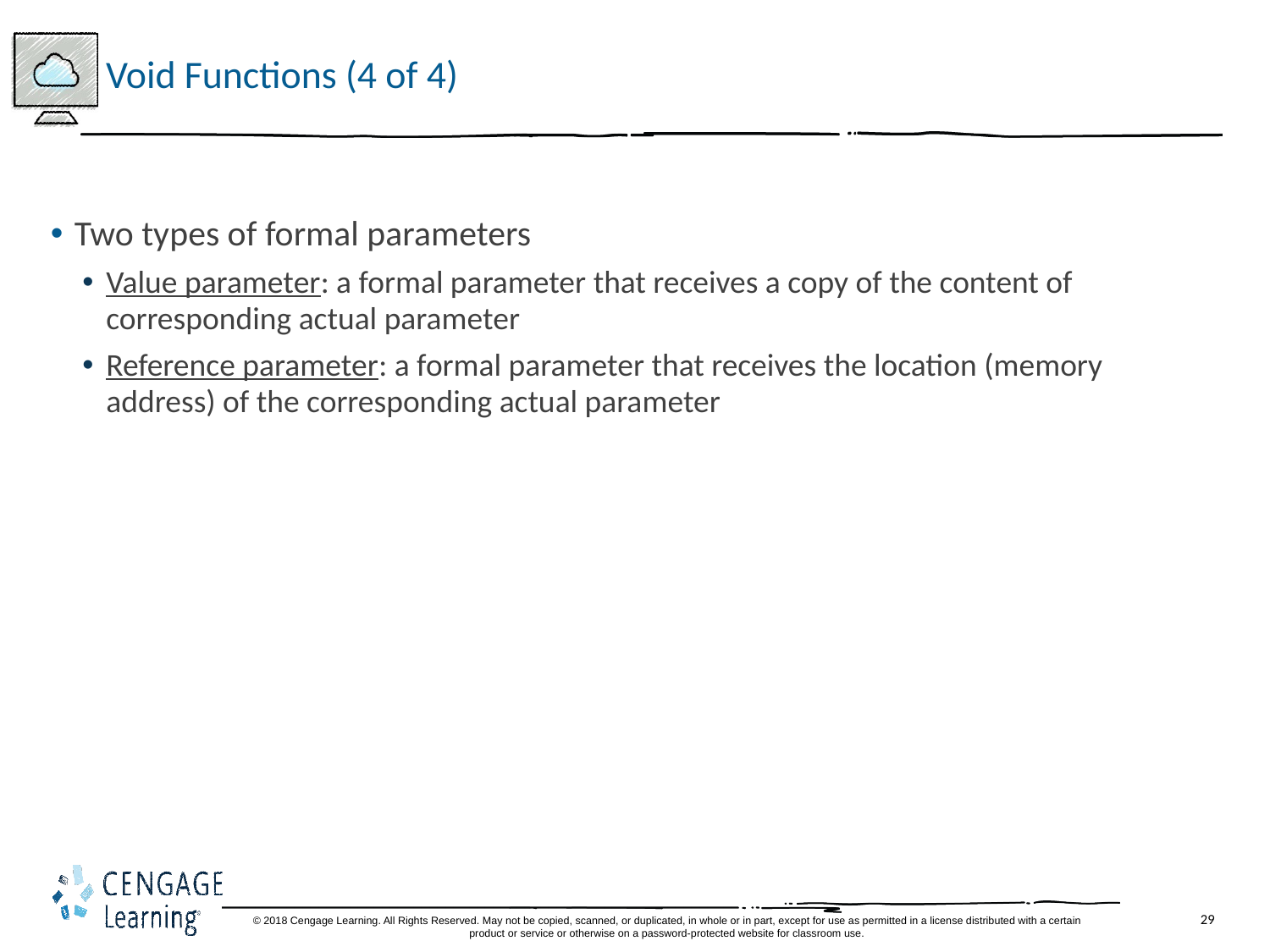

# Void Functions (4 of 4)
Two types of formal parameters
Value parameter: a formal parameter that receives a copy of the content of corresponding actual parameter
Reference parameter: a formal parameter that receives the location (memory address) of the corresponding actual parameter